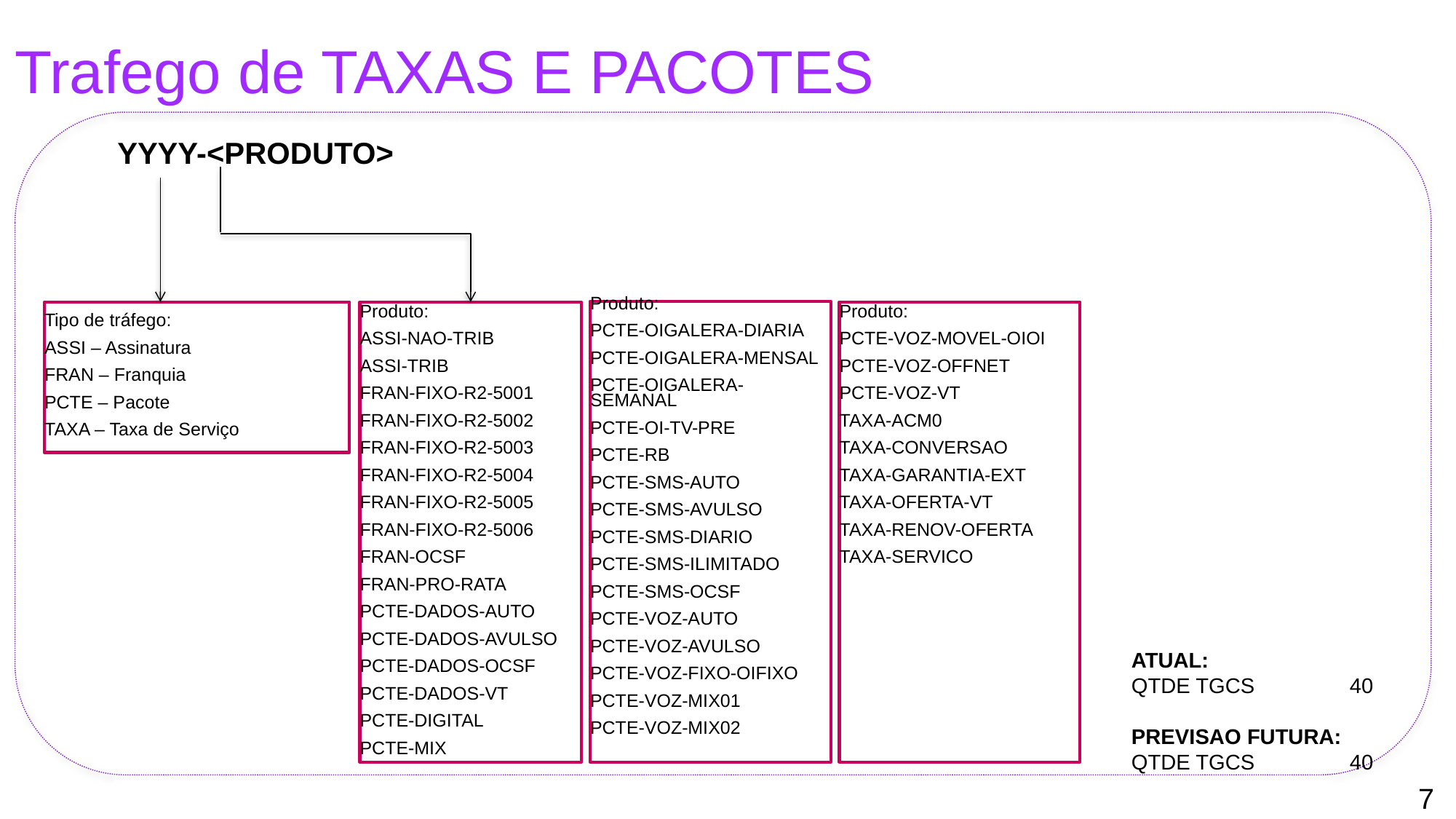

Trafego de TAXAS E PACOTES

YYYY-<PRODUTO>
Produto:
PCTE-OIGALERA-DIARIA
PCTE-OIGALERA-MENSAL
PCTE-OIGALERA-SEMANAL
PCTE-OI-TV-PRE
PCTE-RB
PCTE-SMS-AUTO
PCTE-SMS-AVULSO
PCTE-SMS-DIARIO
PCTE-SMS-ILIMITADO
PCTE-SMS-OCSF
PCTE-VOZ-AUTO
PCTE-VOZ-AVULSO
PCTE-VOZ-FIXO-OIFIXO
PCTE-VOZ-MIX01
PCTE-VOZ-MIX02

Tipo de tráfego:
ASSI – Assinatura
FRAN – Franquia
PCTE – Pacote
TAXA – Taxa de Serviço

Produto:
ASSI-NAO-TRIB
ASSI-TRIB
FRAN-FIXO-R2-5001
FRAN-FIXO-R2-5002
FRAN-FIXO-R2-5003
FRAN-FIXO-R2-5004
FRAN-FIXO-R2-5005
FRAN-FIXO-R2-5006
FRAN-OCSF
FRAN-PRO-RATA
PCTE-DADOS-AUTO
PCTE-DADOS-AVULSO
PCTE-DADOS-OCSF
PCTE-DADOS-VT
PCTE-DIGITAL
PCTE-MIX
Produto:
PCTE-VOZ-MOVEL-OIOI
PCTE-VOZ-OFFNET
PCTE-VOZ-VT
TAXA-ACM0
TAXA-CONVERSAO
TAXA-GARANTIA-EXT
TAXA-OFERTA-VT
TAXA-RENOV-OFERTA
TAXA-SERVICO

ATUAL:
QTDE TGCS	40

PREVISAO FUTURA:
QTDE TGCS	40

7